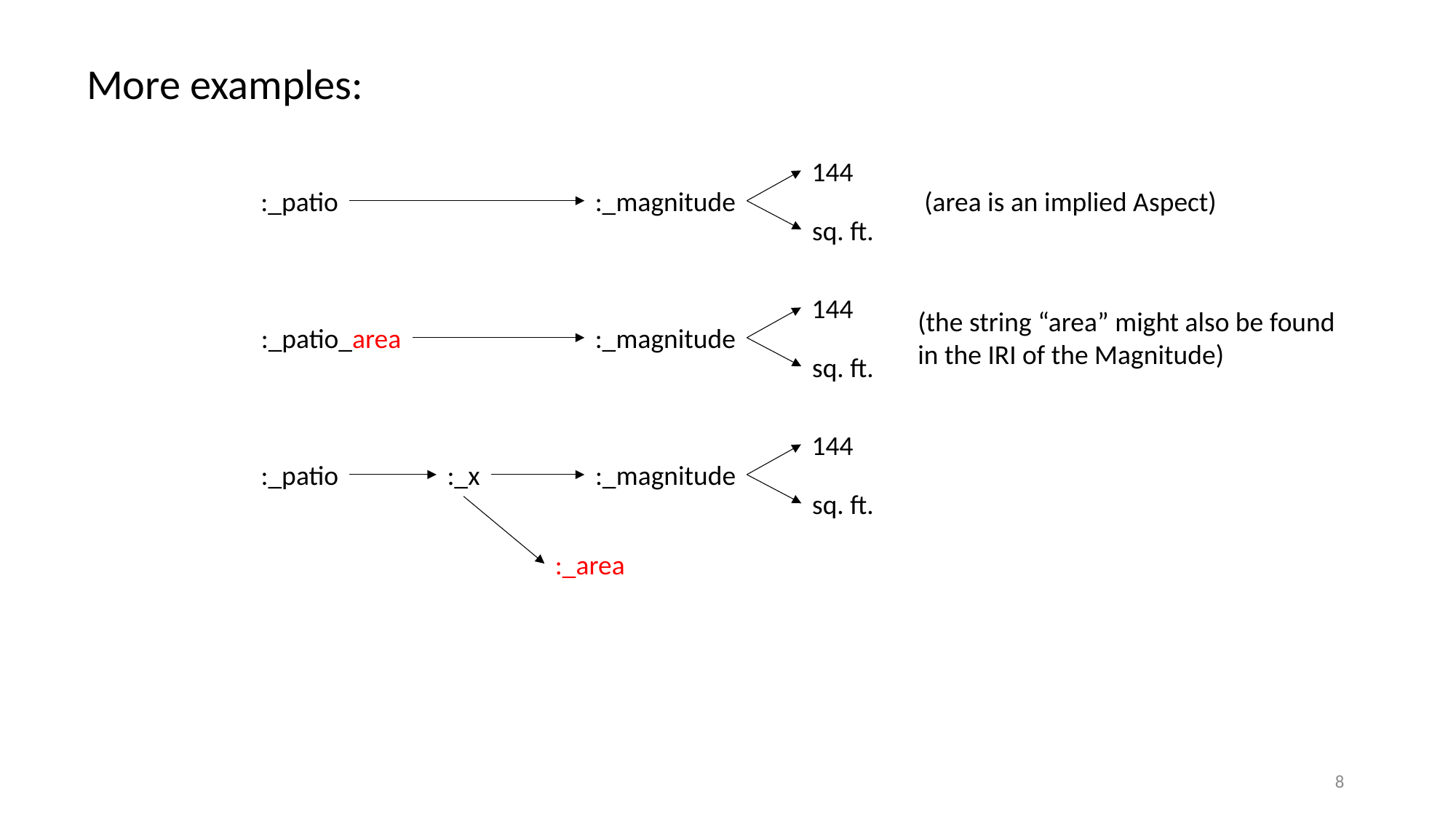

More examples:
144
(area is an implied Aspect)
:_patio
:_magnitude
sq. ft.
144
:_patio_area
:_magnitude
sq. ft.
(the string “area” might also be found in the IRI of the Magnitude)
144
:_patio
:_x
:_magnitude
sq. ft.
:_area
8